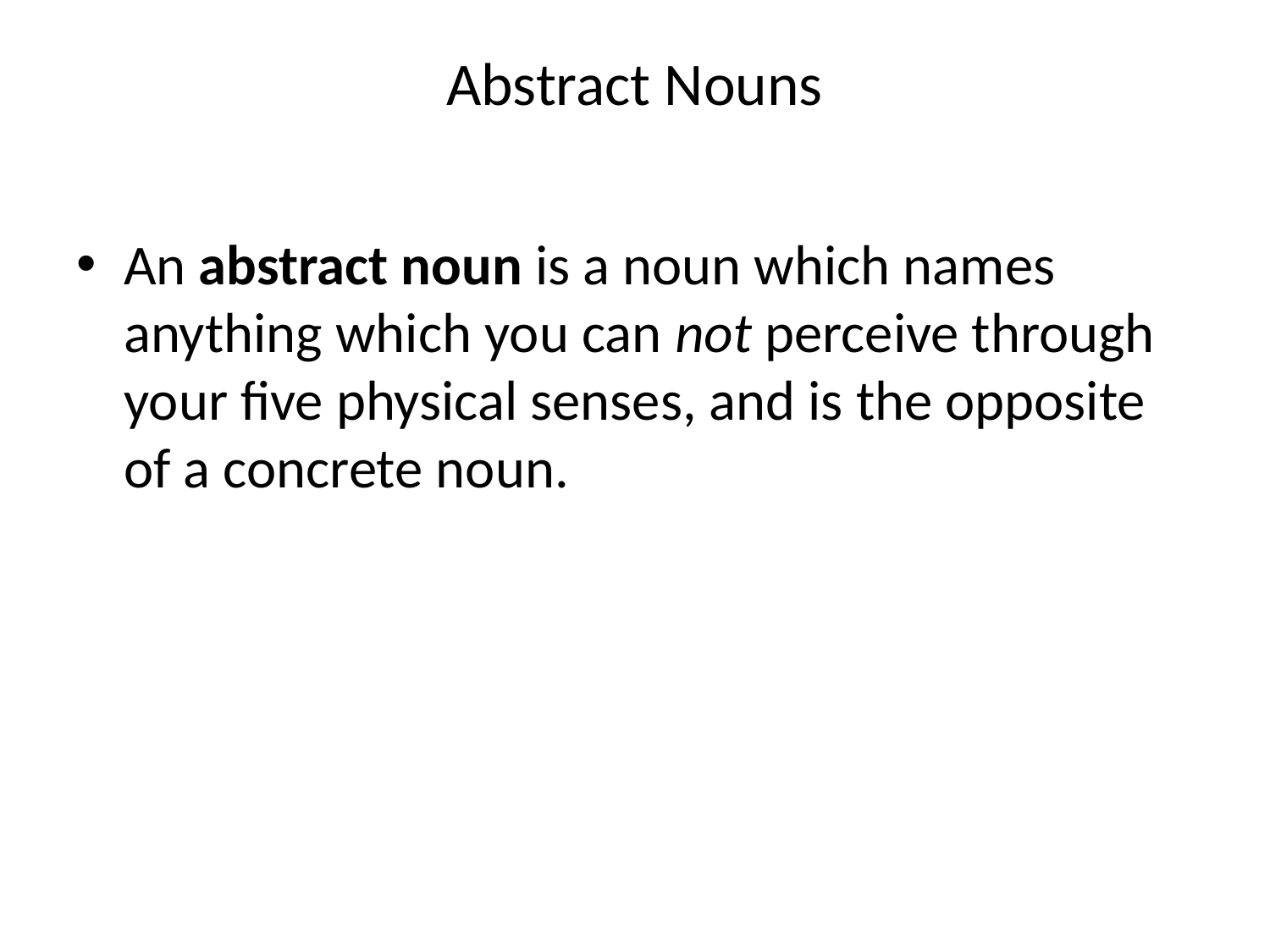

# Abstract Nouns
An abstract noun is a noun which names anything which you can not perceive through your five physical senses, and is the opposite of a concrete noun.